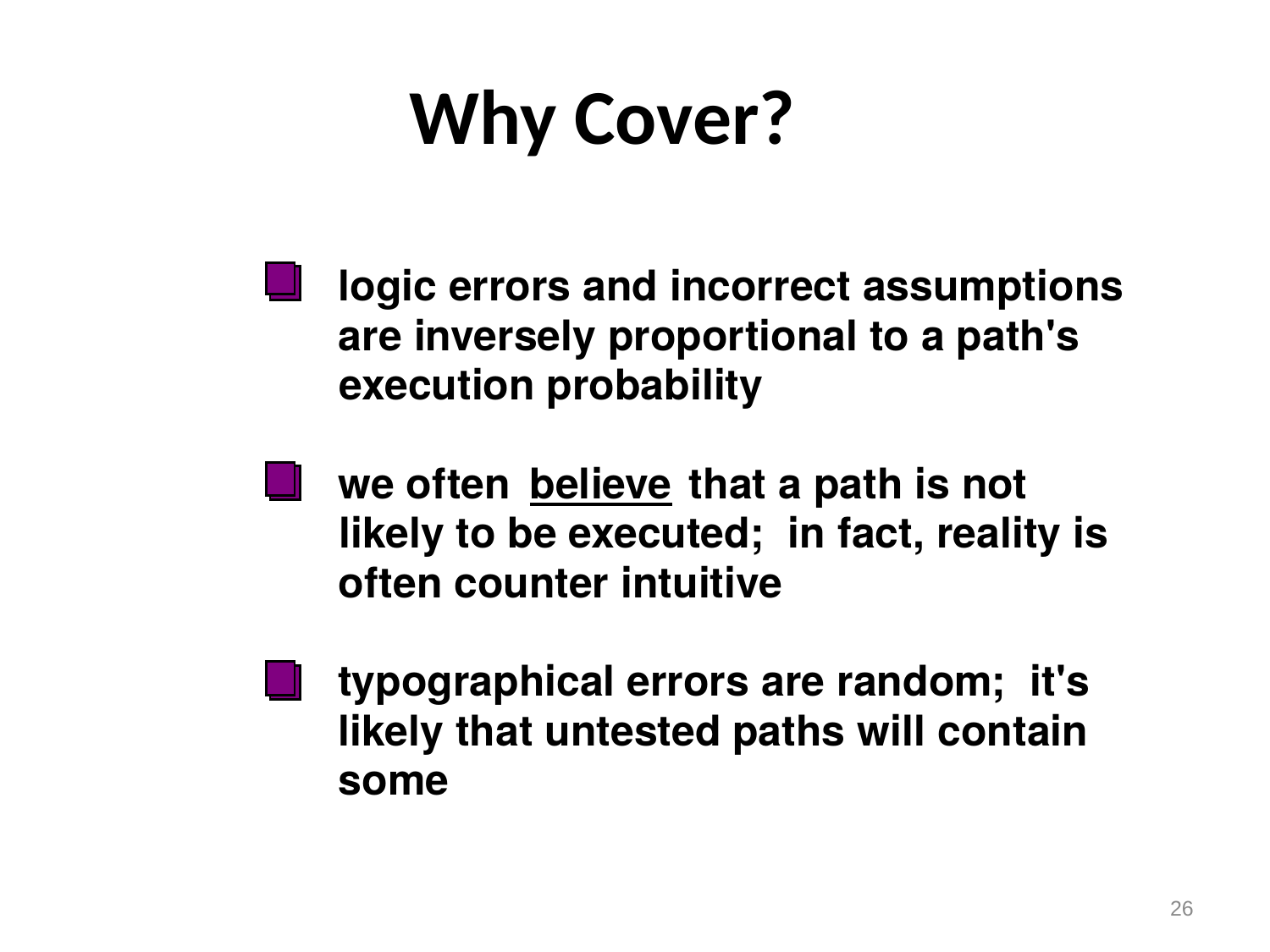

# Why Cover?

logic errors and incorrect assumptions
are inversely proportional to a path's

execution probability

we often
believe
 that a path is not
likely to be executed;  in fact, reality is

often counter intuitive
typographical errors are random;  it's

likely that untested paths will contain
some
26